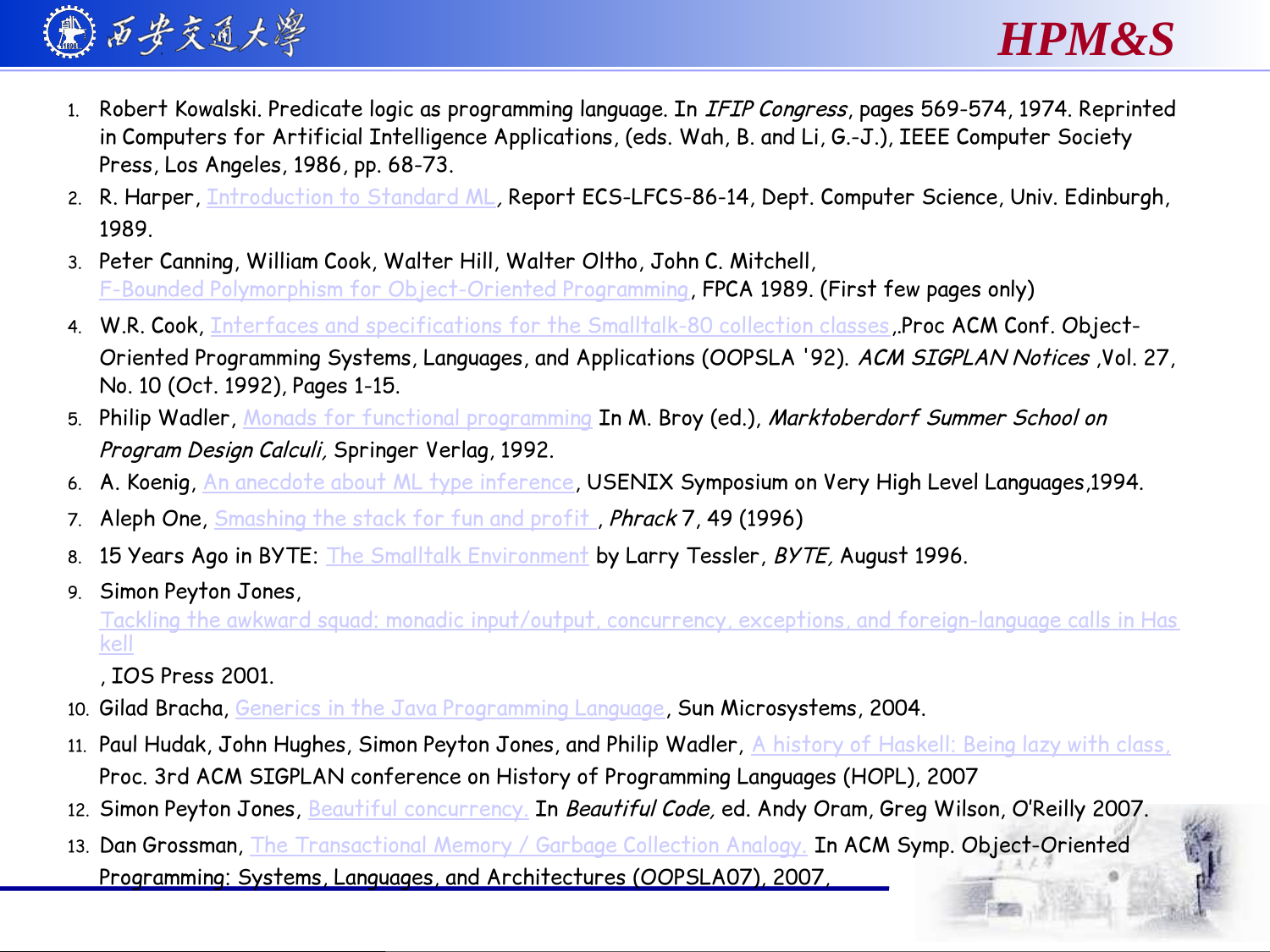

Robert Kowalski. Predicate logic as programming language. In IFIP Congress, pages 569-574, 1974. Reprinted in Computers for Artificial Intelligence Applications, (eds. Wah, B. and Li, G.-J.), IEEE Computer Society Press, Los Angeles, 1986, pp. 68-73.
R. Harper, Introduction to Standard ML, Report ECS-LFCS-86-14, Dept. Computer Science, Univ. Edinburgh, 1989.
Peter Canning, William Cook, Walter Hill, Walter Oltho, John C. Mitchell, F-Bounded Polymorphism for Object-Oriented Programming, FPCA 1989. (First few pages only)
W.R. Cook, Interfaces and specifications for the Smalltalk-80 collection classes,.Proc ACM Conf. Object-Oriented Programming Systems, Languages, and Applications (OOPSLA '92). ACM SIGPLAN Notices ,Vol. 27, No. 10 (Oct. 1992), Pages 1-15.
Philip Wadler, Monads for functional programming In M. Broy (ed.), Marktoberdorf Summer School on Program Design Calculi, Springer Verlag, 1992.
A. Koenig, An anecdote about ML type inference, USENIX Symposium on Very High Level Languages,1994.
Aleph One, Smashing the stack for fun and profit , Phrack 7, 49 (1996)
15 Years Ago in BYTE: The Smalltalk Environment by Larry Tessler, BYTE, August 1996.
Simon Peyton Jones, Tackling the awkward squad: monadic input/output, concurrency, exceptions, and foreign-language calls in Haskell, IOS Press 2001.
Gilad Bracha, Generics in the Java Programming Language, Sun Microsystems, 2004.
Paul Hudak, John Hughes, Simon Peyton Jones, and Philip Wadler, A history of Haskell: Being lazy with class, Proc. 3rd ACM SIGPLAN conference on History of Programming Languages (HOPL), 2007
Simon Peyton Jones, Beautiful concurrency. In Beautiful Code, ed. Andy Oram, Greg Wilson, O’Reilly 2007.
Dan Grossman, The Transactional Memory / Garbage Collection Analogy. In ACM Symp. Object-Oriented Programming: Systems, Languages, and Architectures (OOPSLA07), 2007,